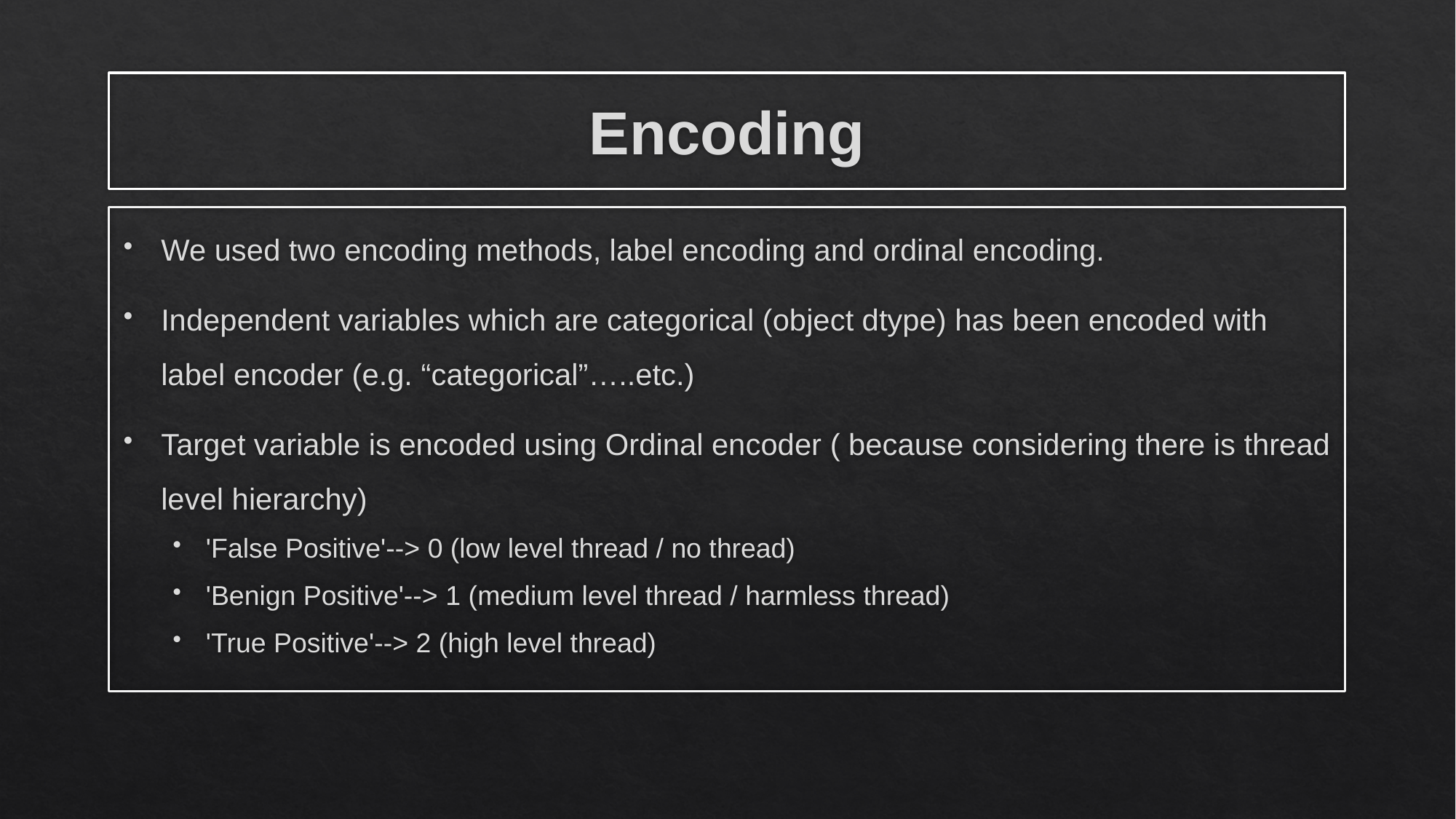

# Encoding
We used two encoding methods, label encoding and ordinal encoding.
Independent variables which are categorical (object dtype) has been encoded with label encoder (e.g. “categorical”…..etc.)
Target variable is encoded using Ordinal encoder ( because considering there is thread level hierarchy)
'False Positive'--> 0 (low level thread / no thread)
'Benign Positive'--> 1 (medium level thread / harmless thread)
'True Positive'--> 2 (high level thread)